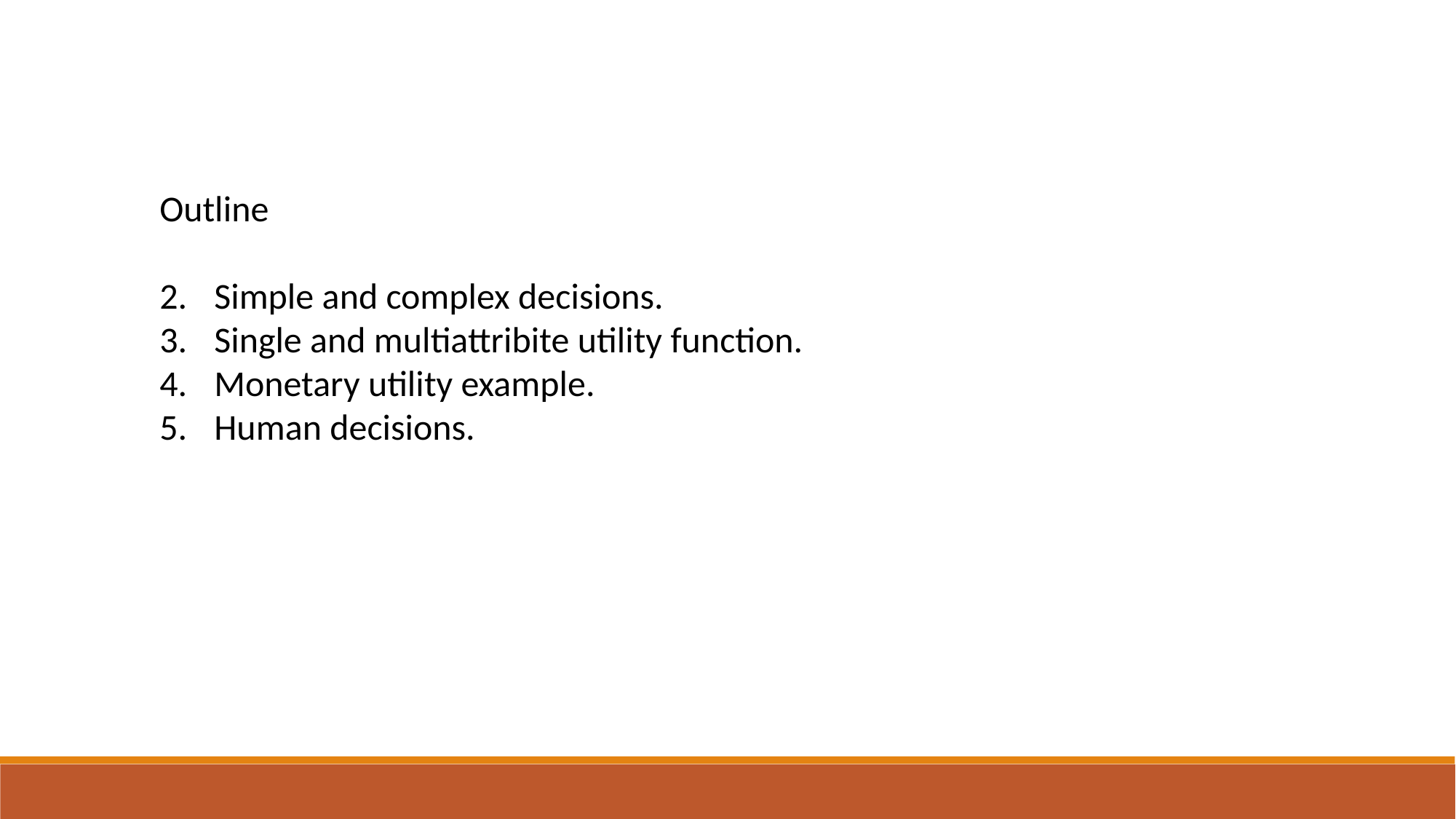

Outline

Simple and complex decisions.
Single and multiattribite utility function.
Monetary utility example.
Human decisions.